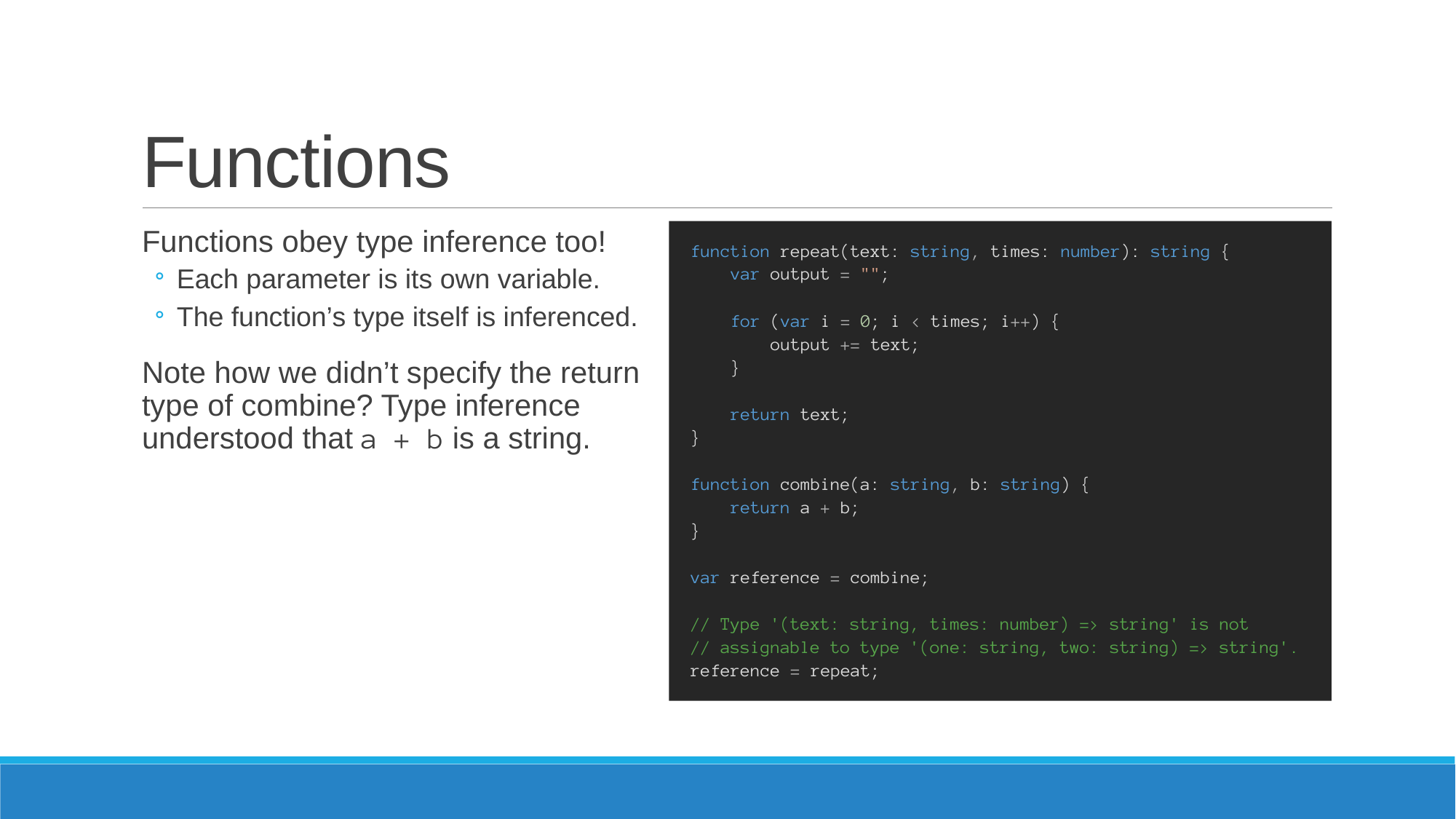

# Functions
Functions obey type inference too!
Each parameter is its own variable.
The function’s type itself is inferenced.
Note how we didn’t specify the return type of combine? Type inference understood that a + b is a string.
function repeat(text: string, times: number): string {
    var output = "";

    for (var i = 0; i < times; i++) {
        output += text;
    }

    return text;
}

function combine(a: string, b: string) {
    return a + b;
}

var reference = combine;

// Type '(text: string, times: number) => string' is not
// assignable to type '(one: string, two: string) => string'.
reference = repeat;